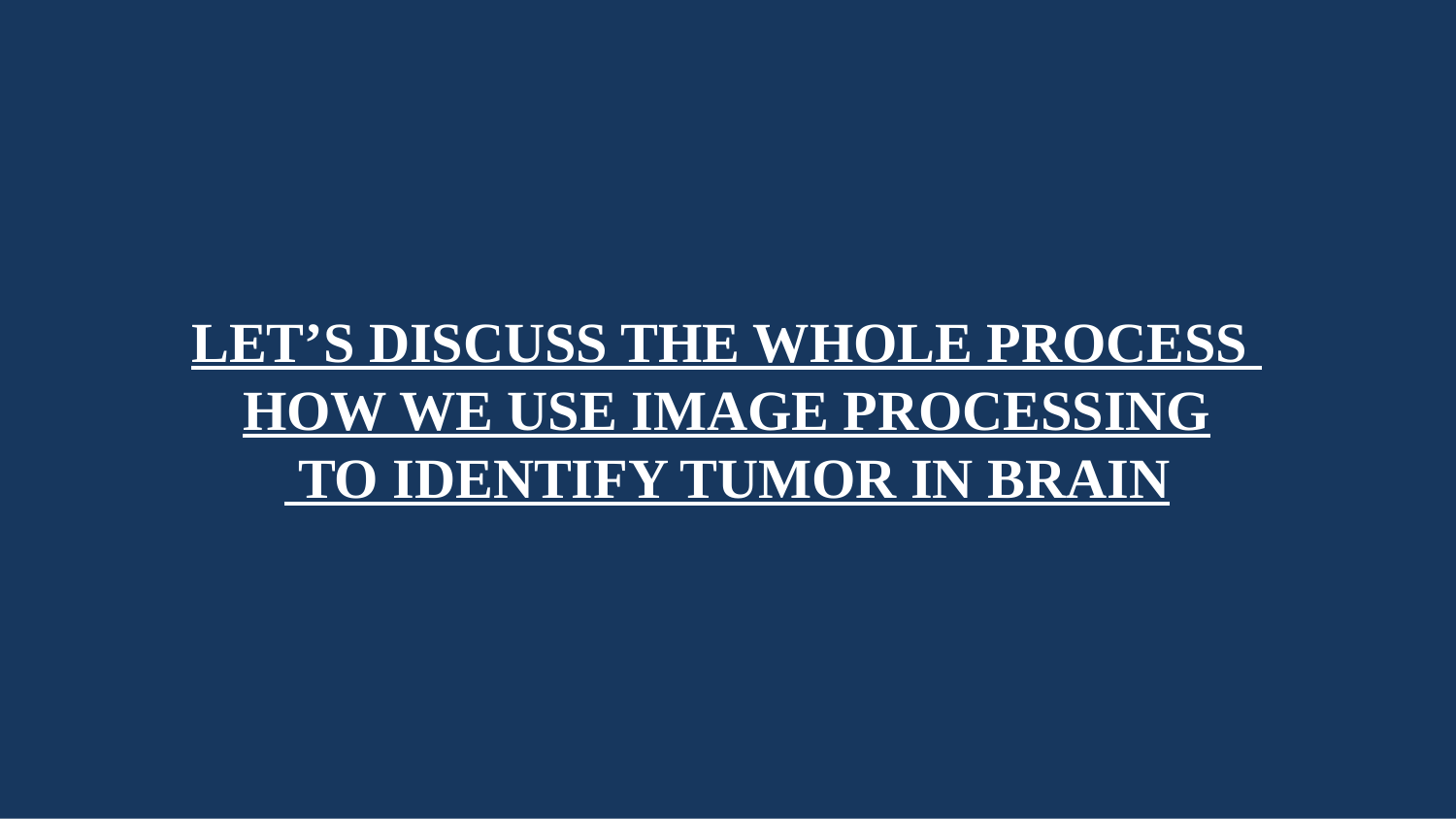

#

LET’S DISCUSS THE WHOLE PROCESS
HOW WE USE IMAGE PROCESSING
 TO IDENTIFY TUMOR IN BRAIN